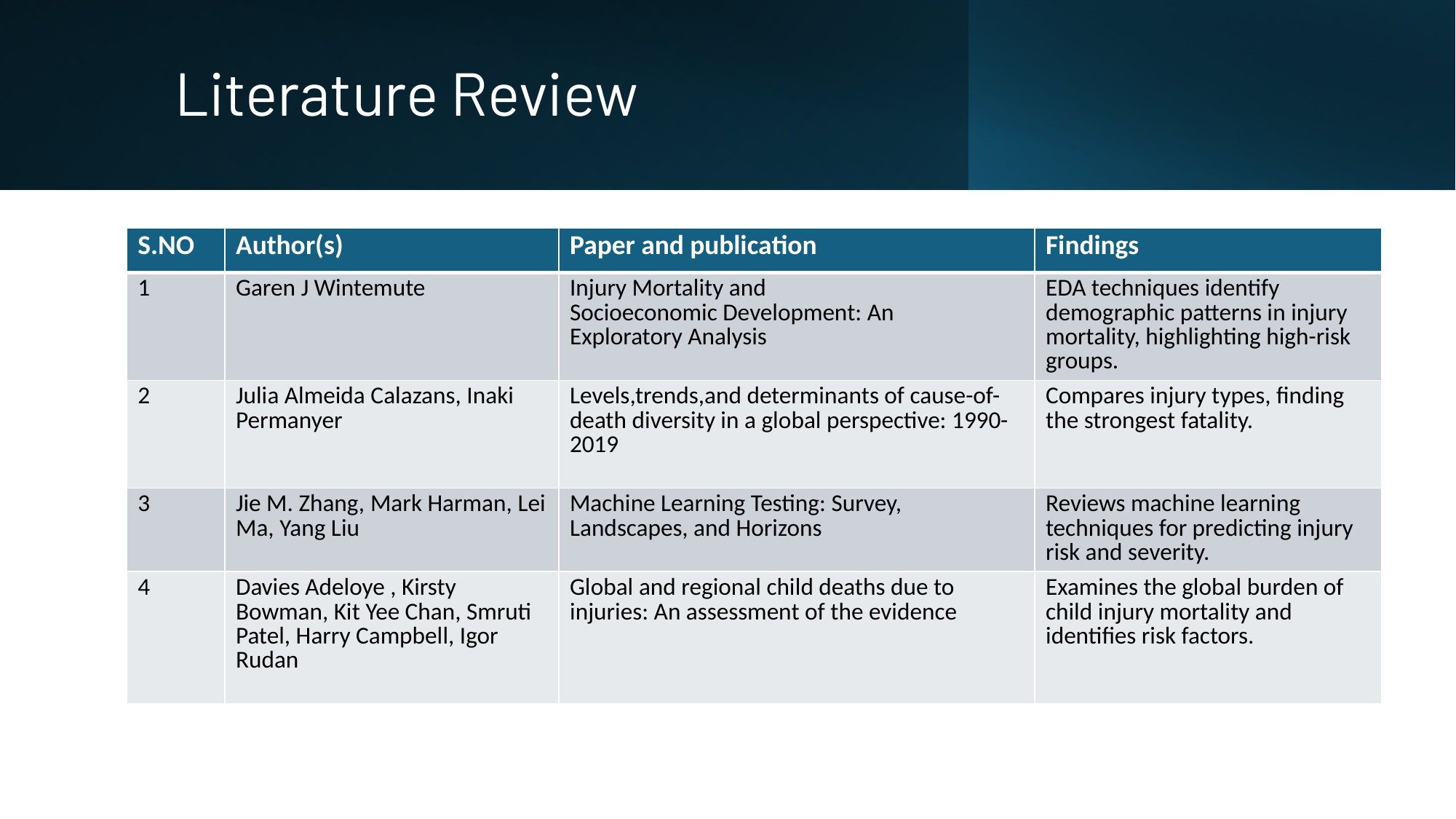

# Literature Review
| S.NO | Author(s) | Paper and publication | Findings |
| --- | --- | --- | --- |
| 1 | Garen J Wintemute | Injury Mortality and Socioeconomic Development: An Exploratory Analysis | EDA techniques identify demographic patterns in injury mortality, highlighting high-risk groups. |
| 2 | Julia Almeida Calazans, Inaki Permanyer | Levels,trends,and determinants of cause-of-death diversity in a global perspective: 1990-2019 | Compares injury types, finding the strongest fatality. |
| 3 | Jie M. Zhang, Mark Harman, Lei Ma, Yang Liu | Machine Learning Testing: Survey, Landscapes, and Horizons | Reviews machine learning techniques for predicting injury risk and severity. |
| 4 | Davies Adeloye , Kirsty Bowman, Kit Yee Chan, Smruti Patel, Harry Campbell, Igor Rudan | Global and regional child deaths due to injuries: An assessment of the evidence | Examines the global burden of child injury mortality and identifies risk factors. |